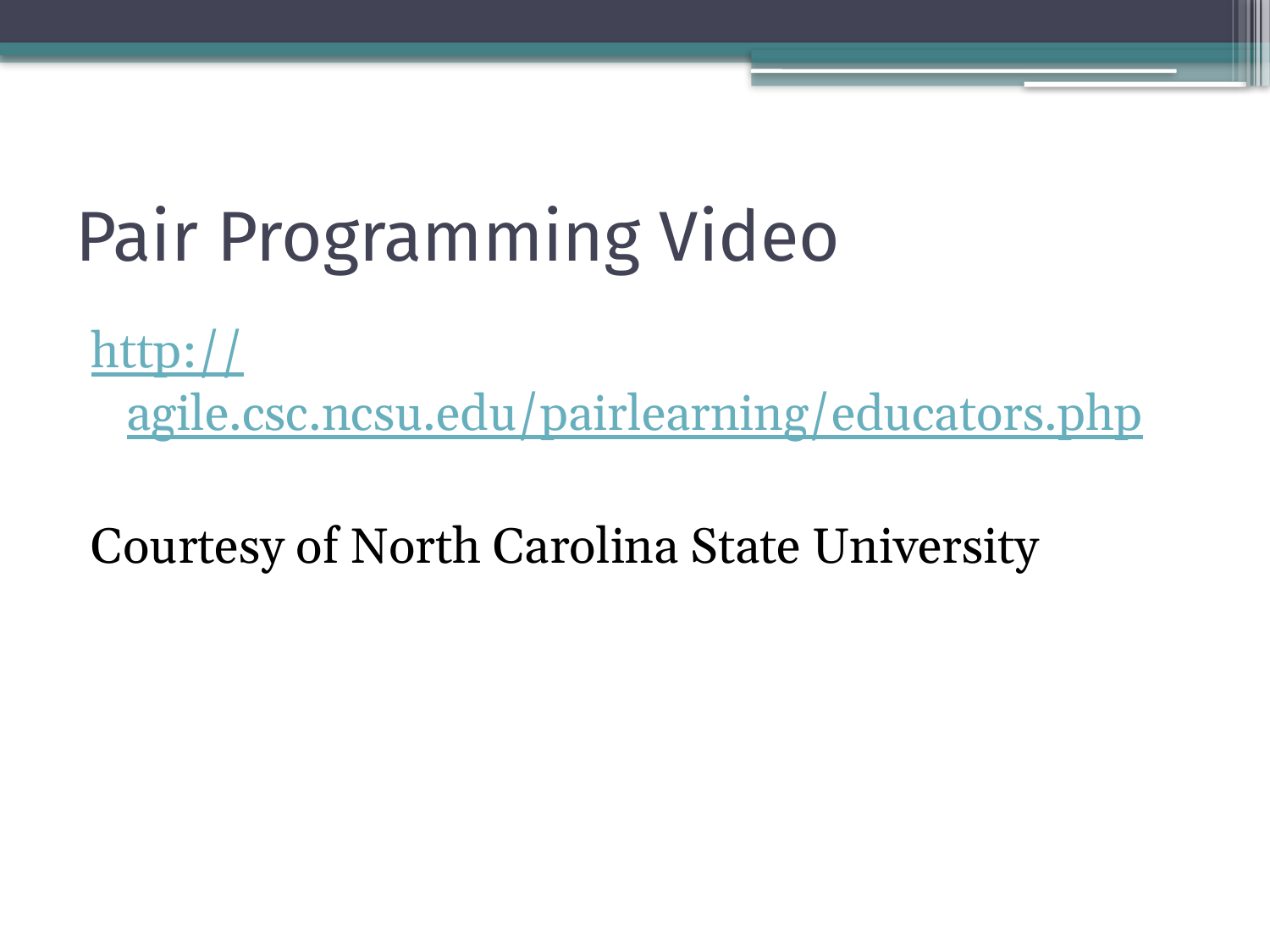

# Pair Programming Video
http://agile.csc.ncsu.edu/pairlearning/educators.php

Courtesy of North Carolina State University